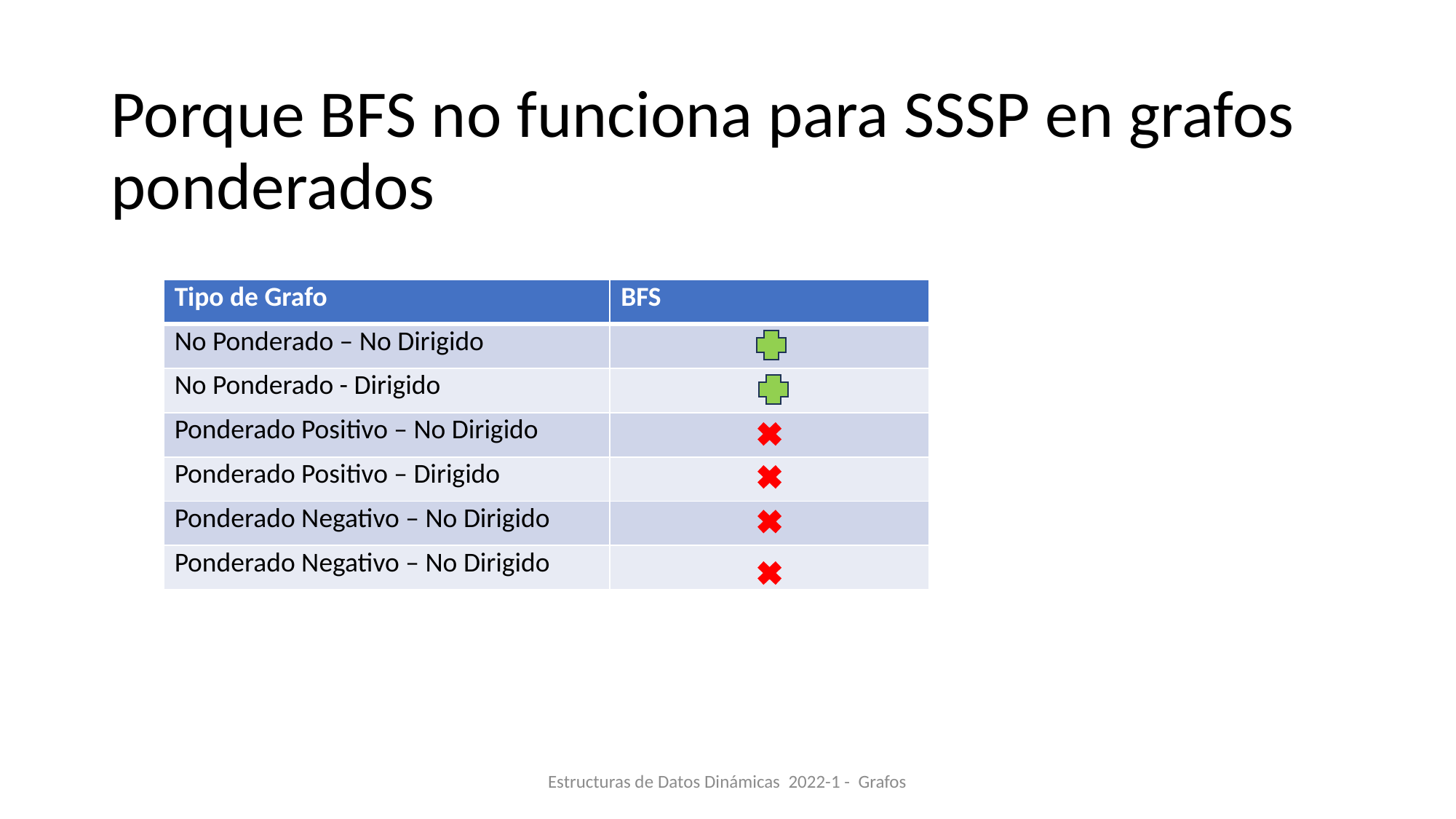

# Porque BFS no funciona para SSSP en grafos ponderados
| Tipo de Grafo | BFS |
| --- | --- |
| No Ponderado – No Dirigido |  |
| No Ponderado - Dirigido |  |
| Ponderado Positivo – No Dirigido |  |
| Ponderado Positivo – Dirigido |  |
| Ponderado Negativo – No Dirigido |  |
| Ponderado Negativo – No Dirigido |  |

Estructuras de Datos Dinámicas  2022-1 -  Grafos